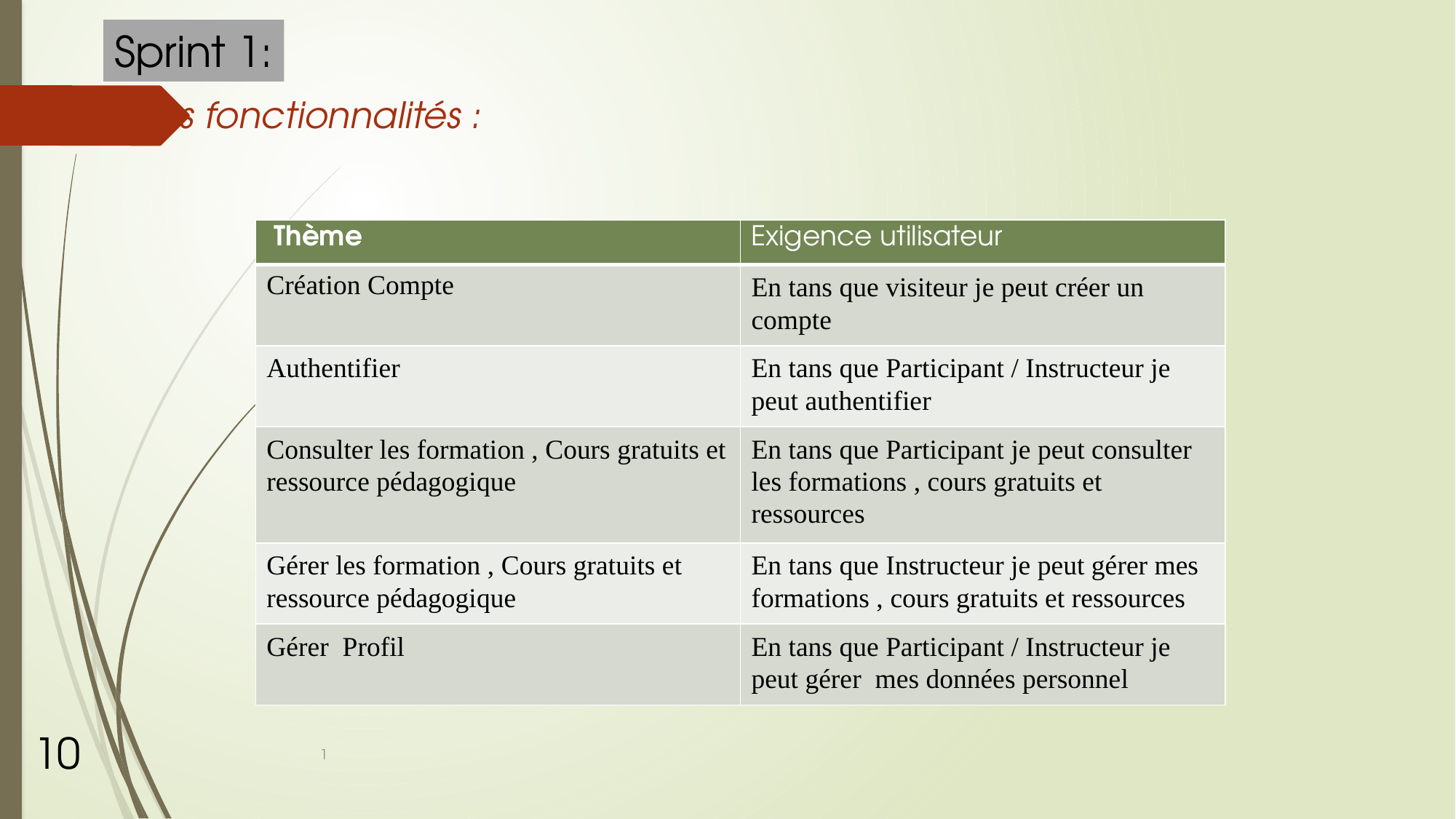

Sprint 1:
Les fonctionnalités :
| Thème | Exigence utilisateur |
| --- | --- |
| Création Compte | En tans que visiteur je peut créer un compte |
| Authentifier | En tans que Participant / Instructeur je peut authentifier |
| Consulter les formation , Cours gratuits et ressource pédagogique | En tans que Participant je peut consulter les formations , cours gratuits et ressources |
| Gérer les formation , Cours gratuits et ressource pédagogique | En tans que Instructeur je peut gérer mes formations , cours gratuits et ressources |
| Gérer Profil | En tans que Participant / Instructeur je peut gérer mes données personnel |
10
1